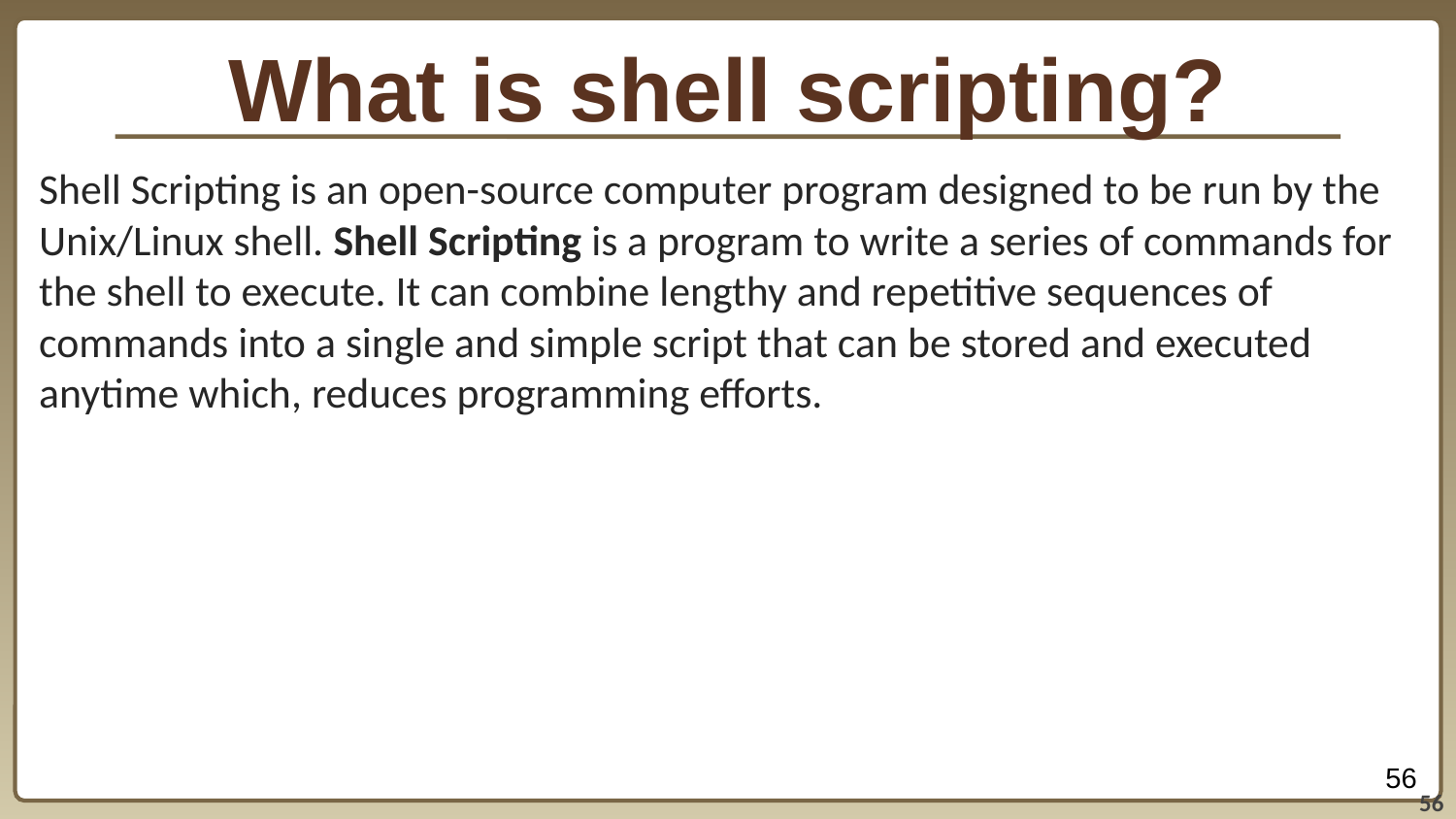

# What is shell scripting?
Shell Scripting is an open-source computer program designed to be run by the Unix/Linux shell. Shell Scripting is a program to write a series of commands for the shell to execute. It can combine lengthy and repetitive sequences of commands into a single and simple script that can be stored and executed anytime which, reduces programming efforts.

56